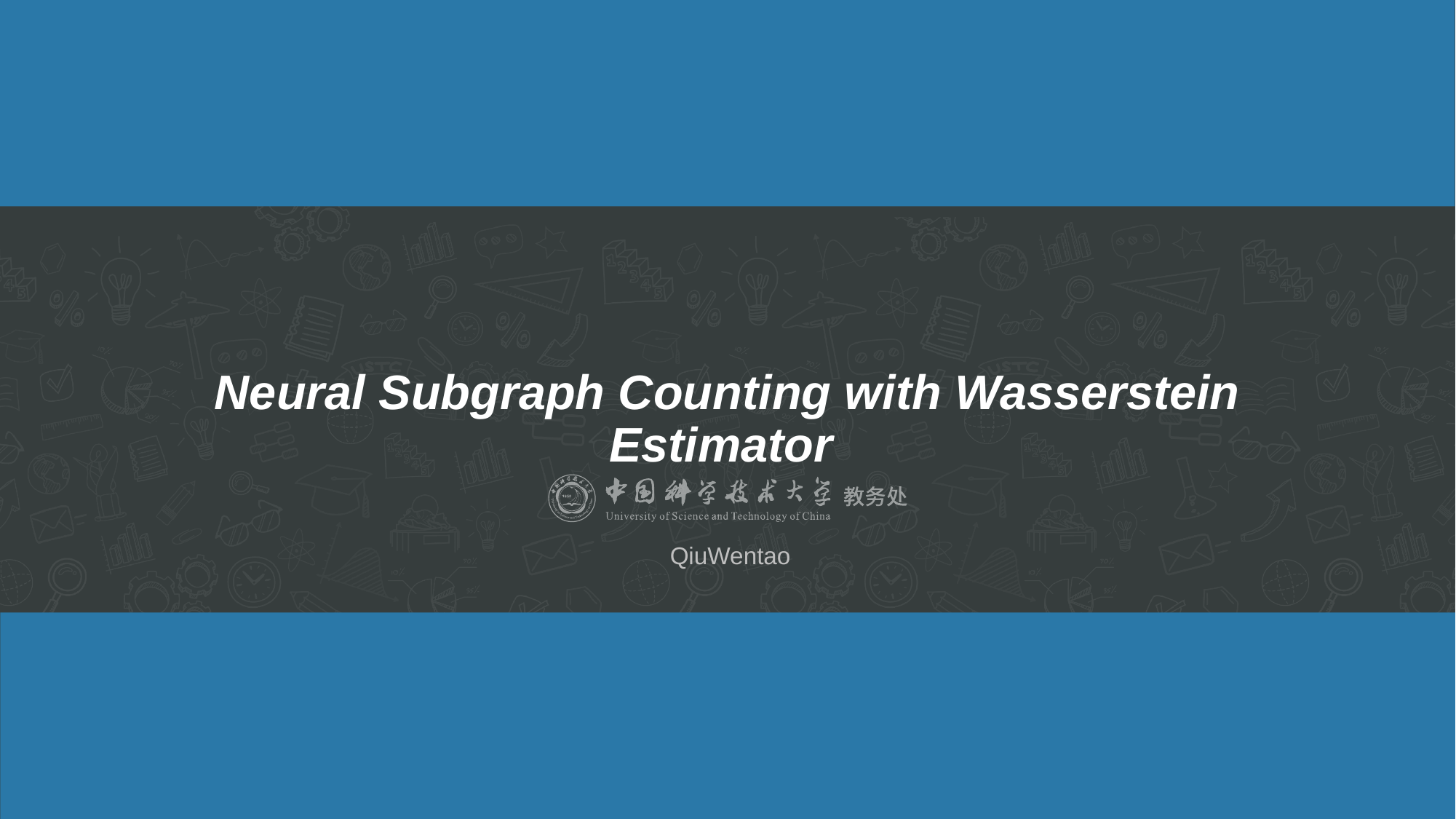

# Neural Subgraph Counting with Wasserstein Estimator
QiuWentao